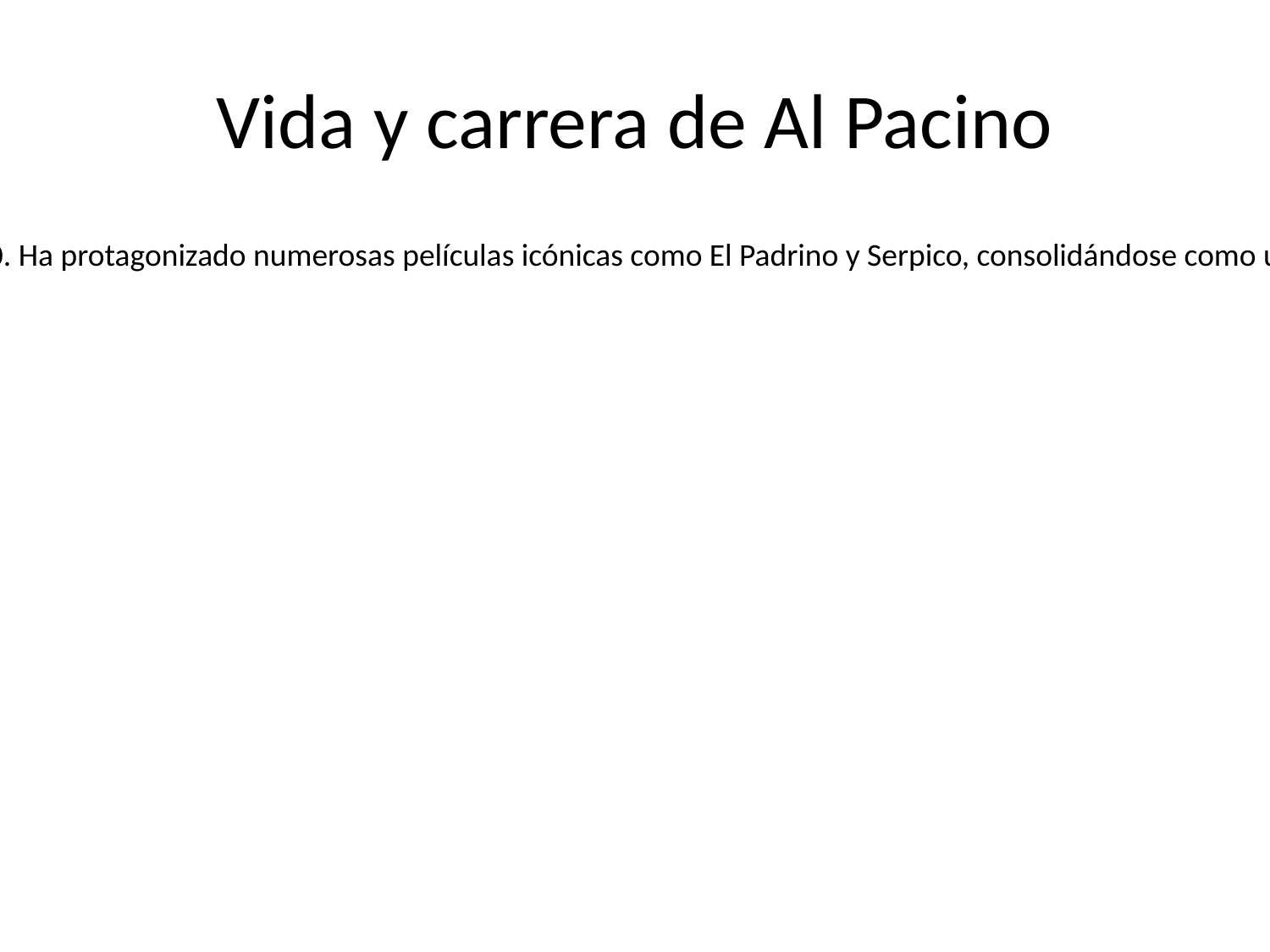

# Vida y carrera de Al Pacino

Al Pacino es un reconocido actor estadounidense nacido en 1940. Ha protagonizado numerosas películas icónicas como El Padrino y Serpico, consolidándose como uno de los mejores actores de su generación.